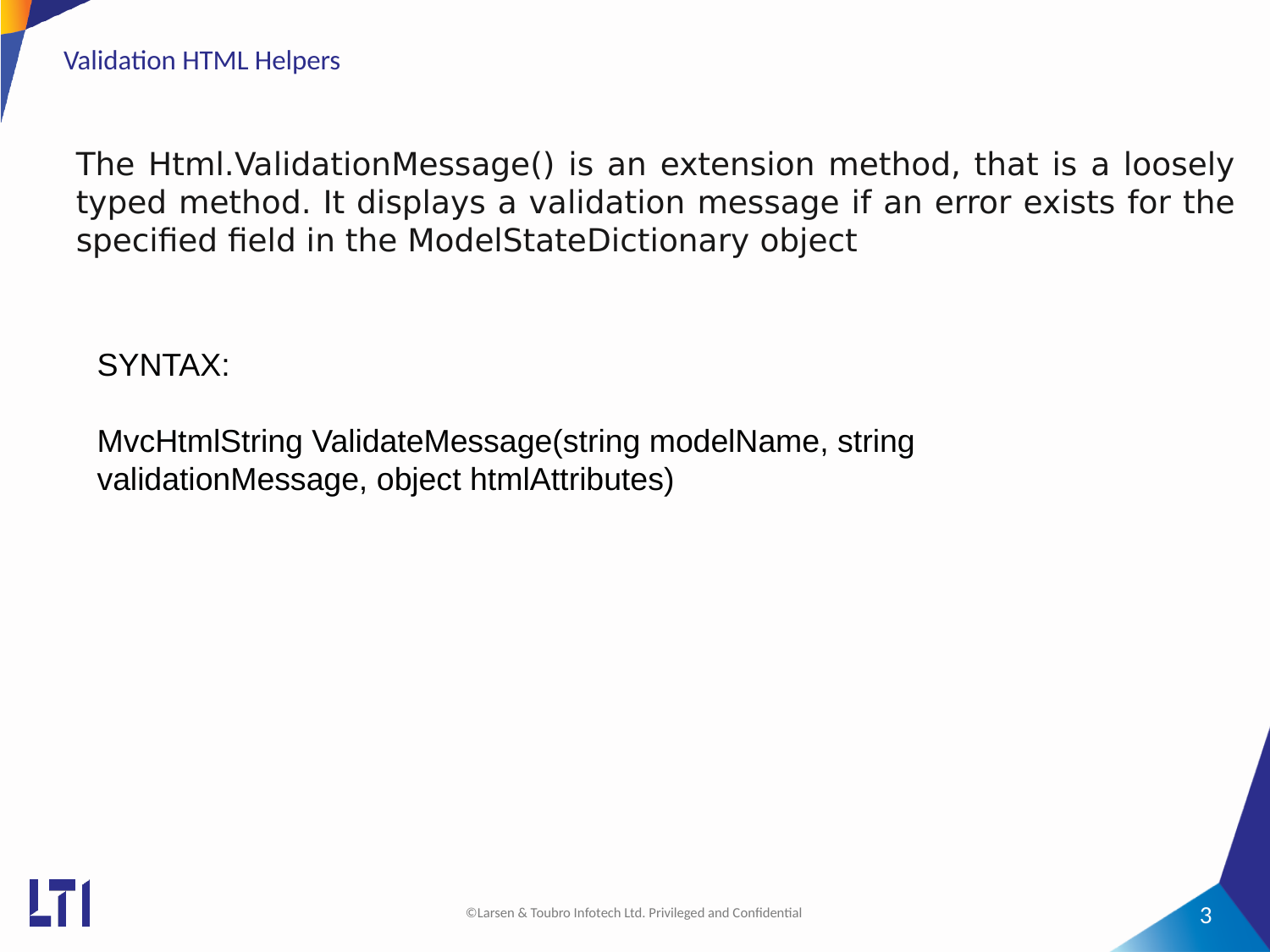

# Validation HTML Helpers
The Html.ValidationMessage() is an extension method, that is a loosely typed method. It displays a validation message if an error exists for the specified field in the ModelStateDictionary object
SYNTAX:

MvcHtmlString ValidateMessage(string modelName, string validationMessage, object htmlAttributes)